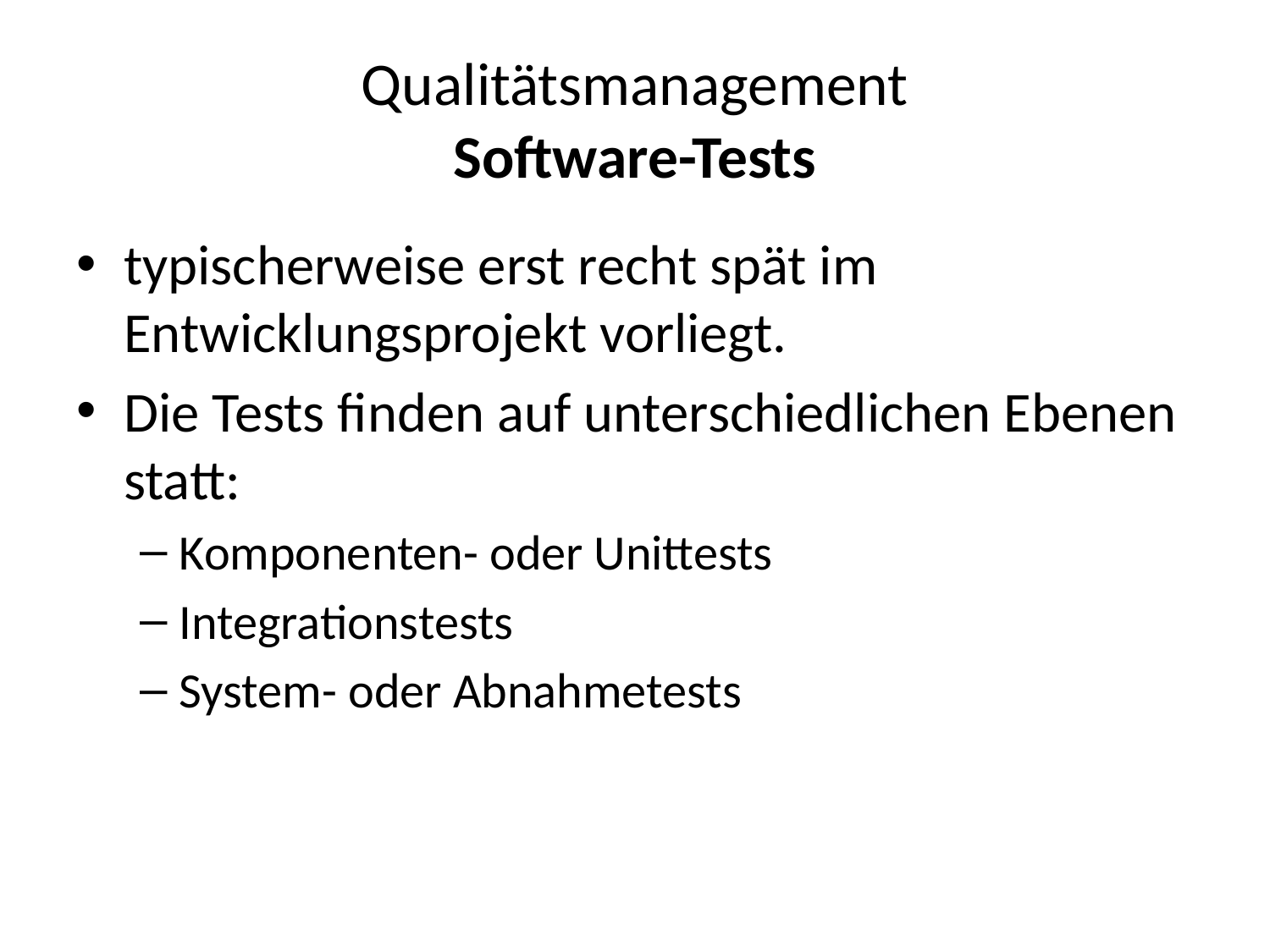

# Qualitätsmanagement Software-Tests
typischerweise erst recht spät im Entwicklungsprojekt vorliegt.
Die Tests finden auf unterschiedlichen Ebenen statt:
Komponenten- oder Unittests
Integrationstests
System- oder Abnahmetests